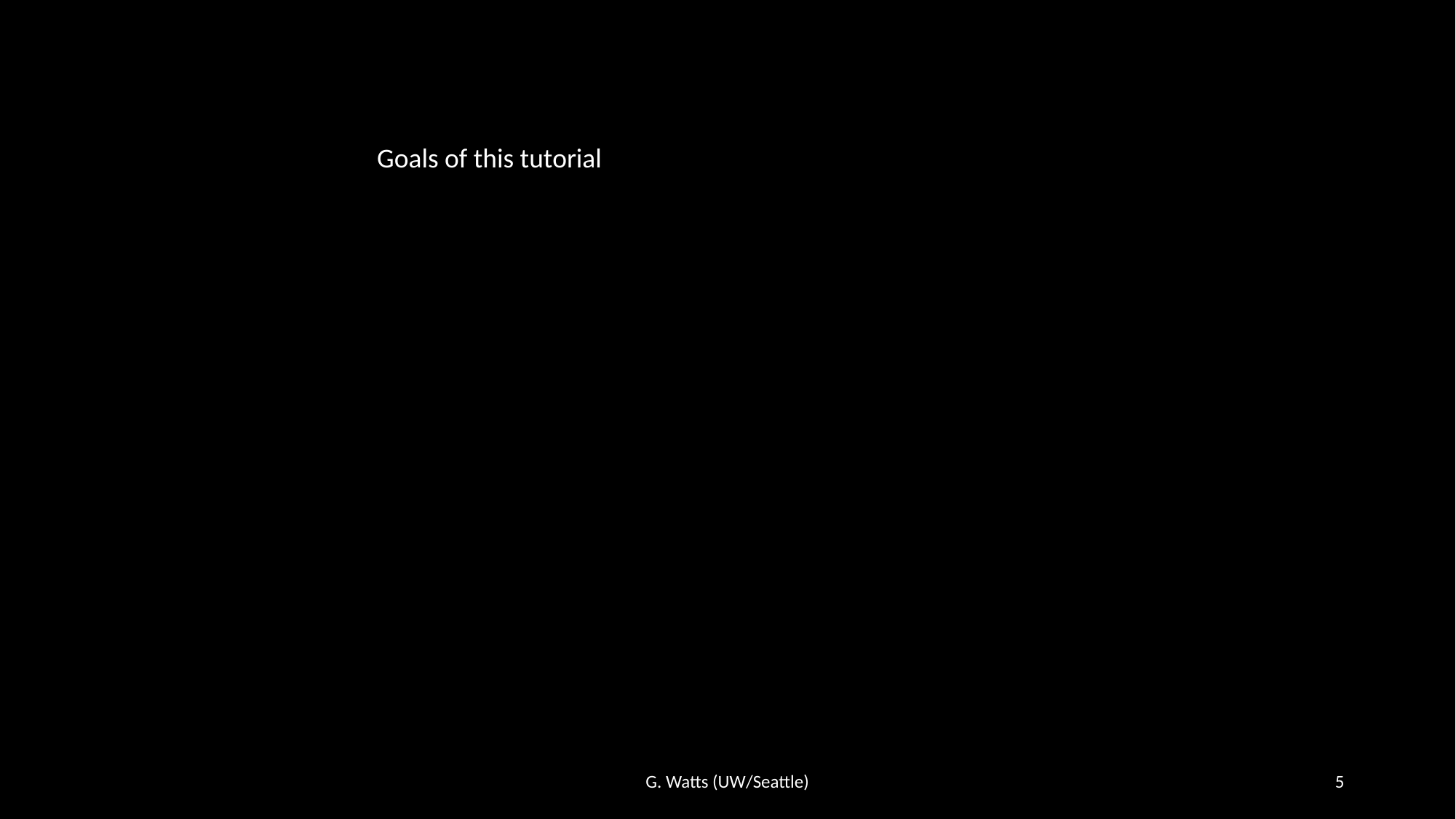

Goals of this tutorial
G. Watts (UW/Seattle)
5